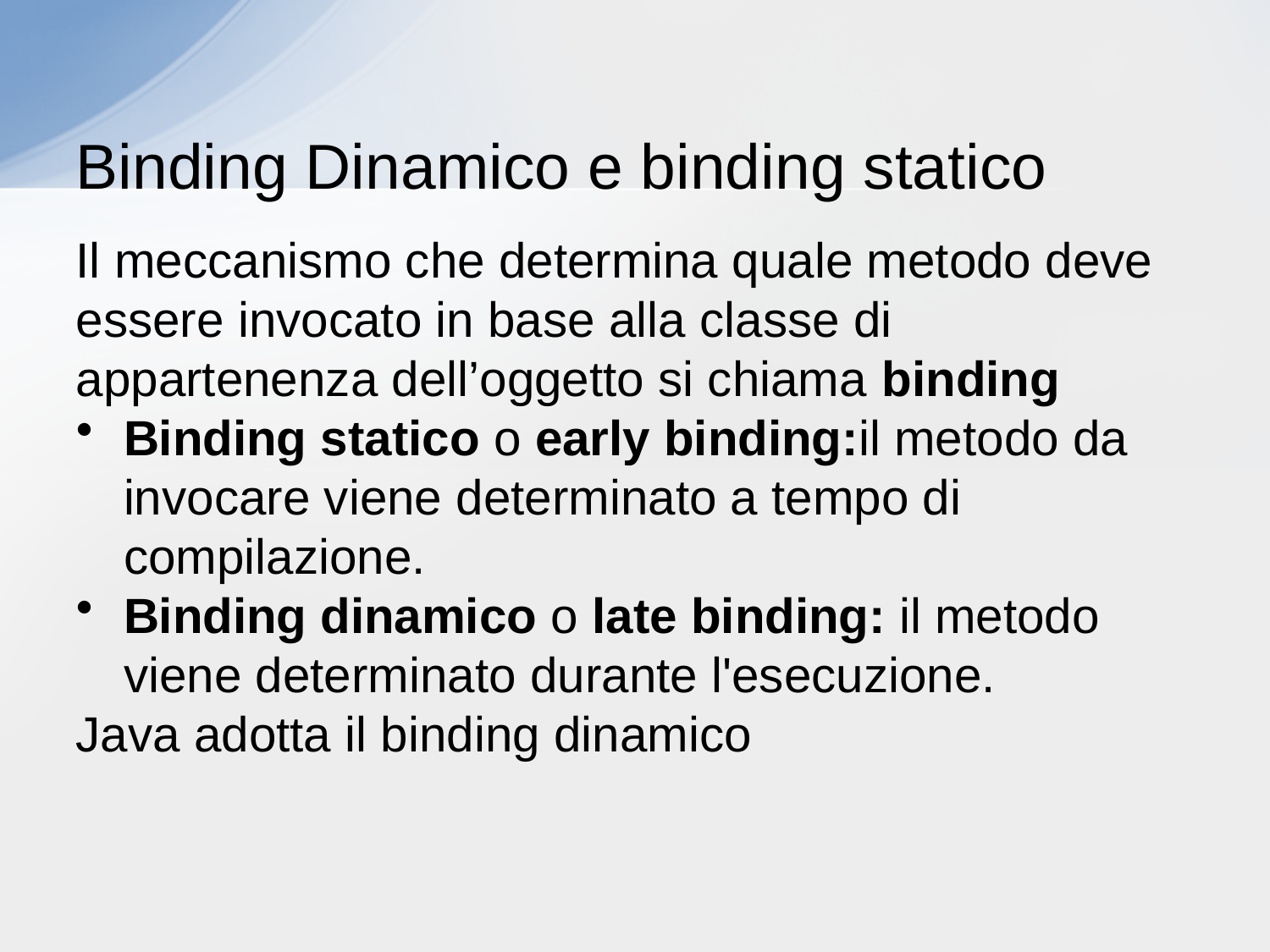

# Binding Dinamico e binding statico
Il meccanismo che determina quale metodo deve essere invocato in base alla classe di appartenenza dell’oggetto si chiama binding
Binding statico o early binding:il metodo da invocare viene determinato a tempo di compilazione.
Binding dinamico o late binding: il metodo viene determinato durante l'esecuzione.
Java adotta il binding dinamico